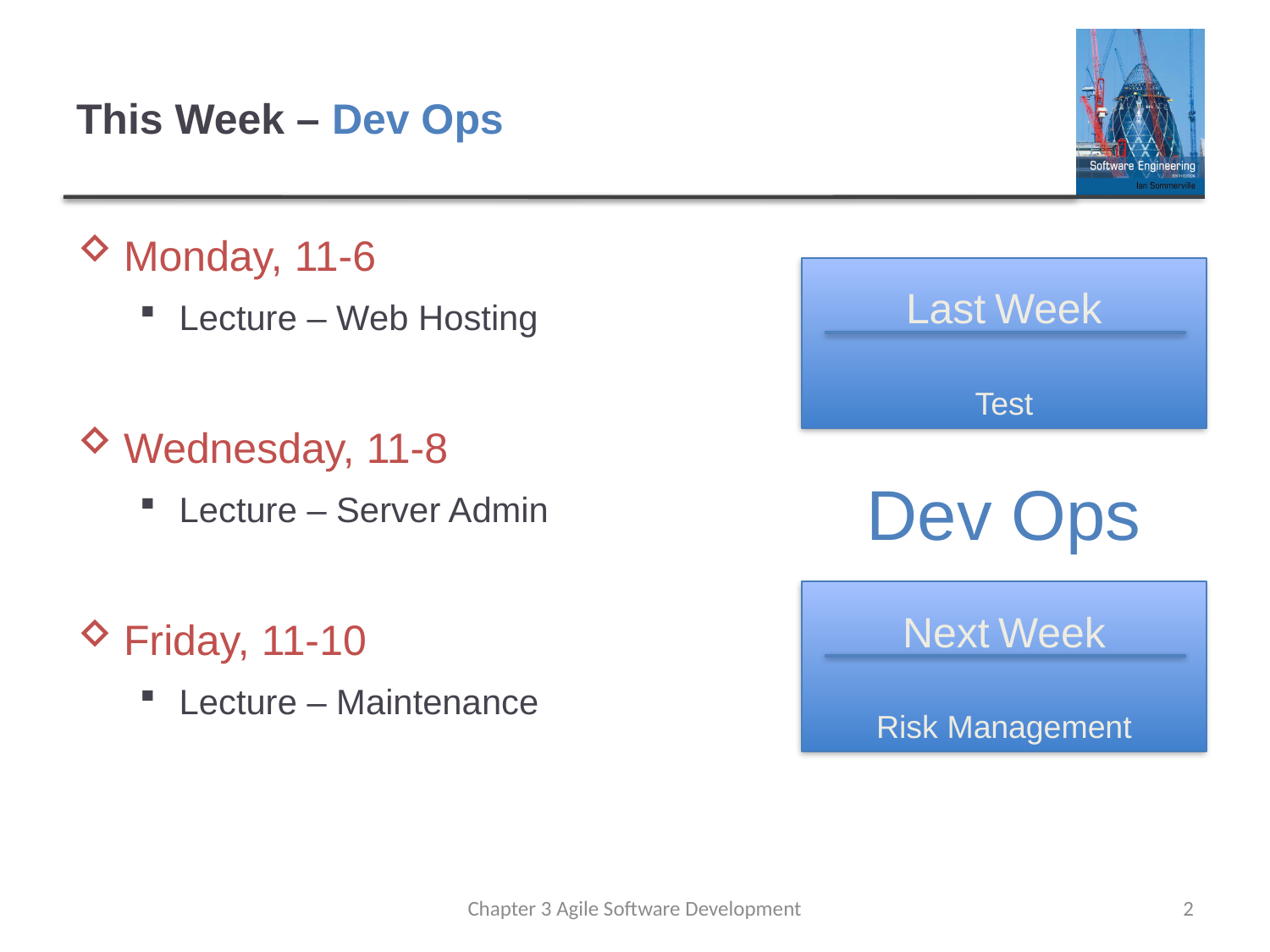

# This Week – Dev Ops
Monday, 11-6
Lecture – Web Hosting

Wednesday, 11-8
Lecture – Server Admin

Friday, 11-10
Lecture – Maintenance

Last Week

Test
Dev Ops

Next Week

Risk Management

Chapter 3 Agile Software Development
2